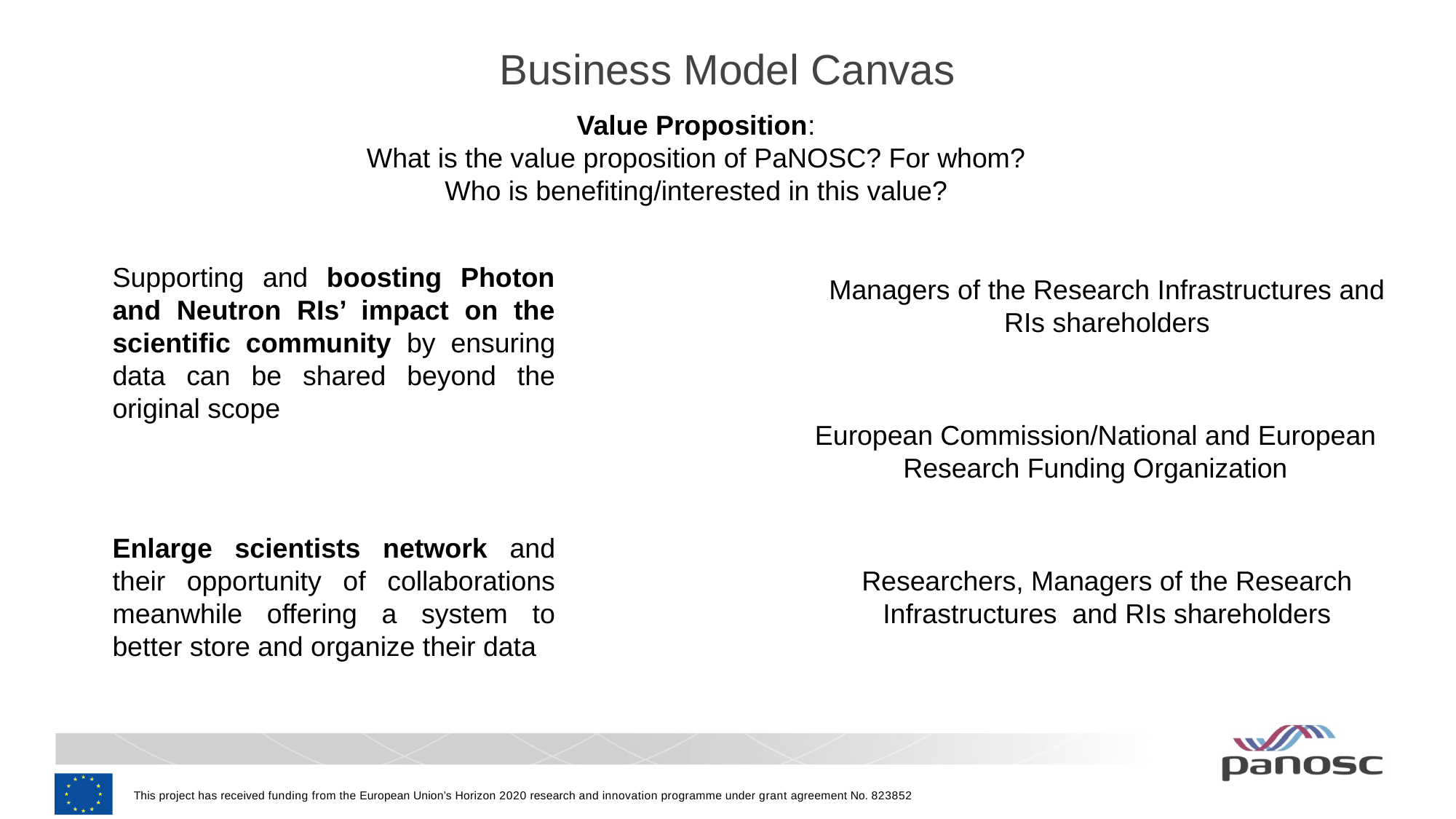

# Business Model Canvas
Value Proposition:
What is the value proposition of PaNOSC? For whom? Who is benefiting/interested in this value?
Supporting and boosting Photon and Neutron RIs’ impact on the scientific community by ensuring data can be shared beyond the original scope
Managers of the Research Infrastructures and RIs shareholders
European Commission/National and European Research Funding Organization
Enlarge scientists network and their opportunity of collaborations meanwhile offering a system to better store and organize their data
Researchers, Managers of the Research Infrastructures  and RIs shareholders